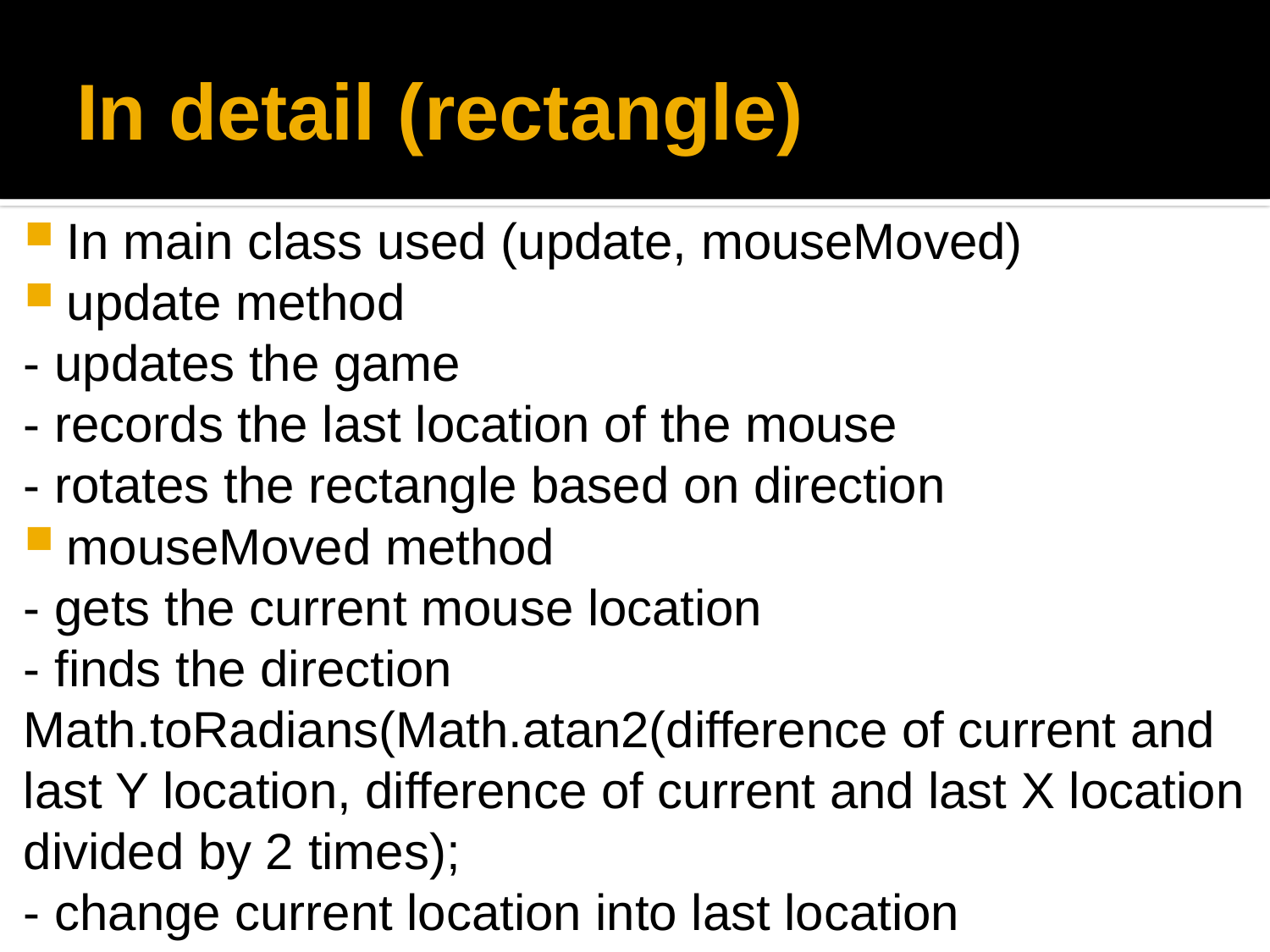

# In detail (rectangle)
In main class used (update, mouseMoved)
update method
	- updates the game
	- records the last location of the mouse
	- rotates the rectangle based on direction
mouseMoved method
	- gets the current mouse location
	- finds the direction
Math.toRadians(Math.atan2(difference of current and last Y location, difference of current and last X location divided by 2 times);
	- change current location into last location